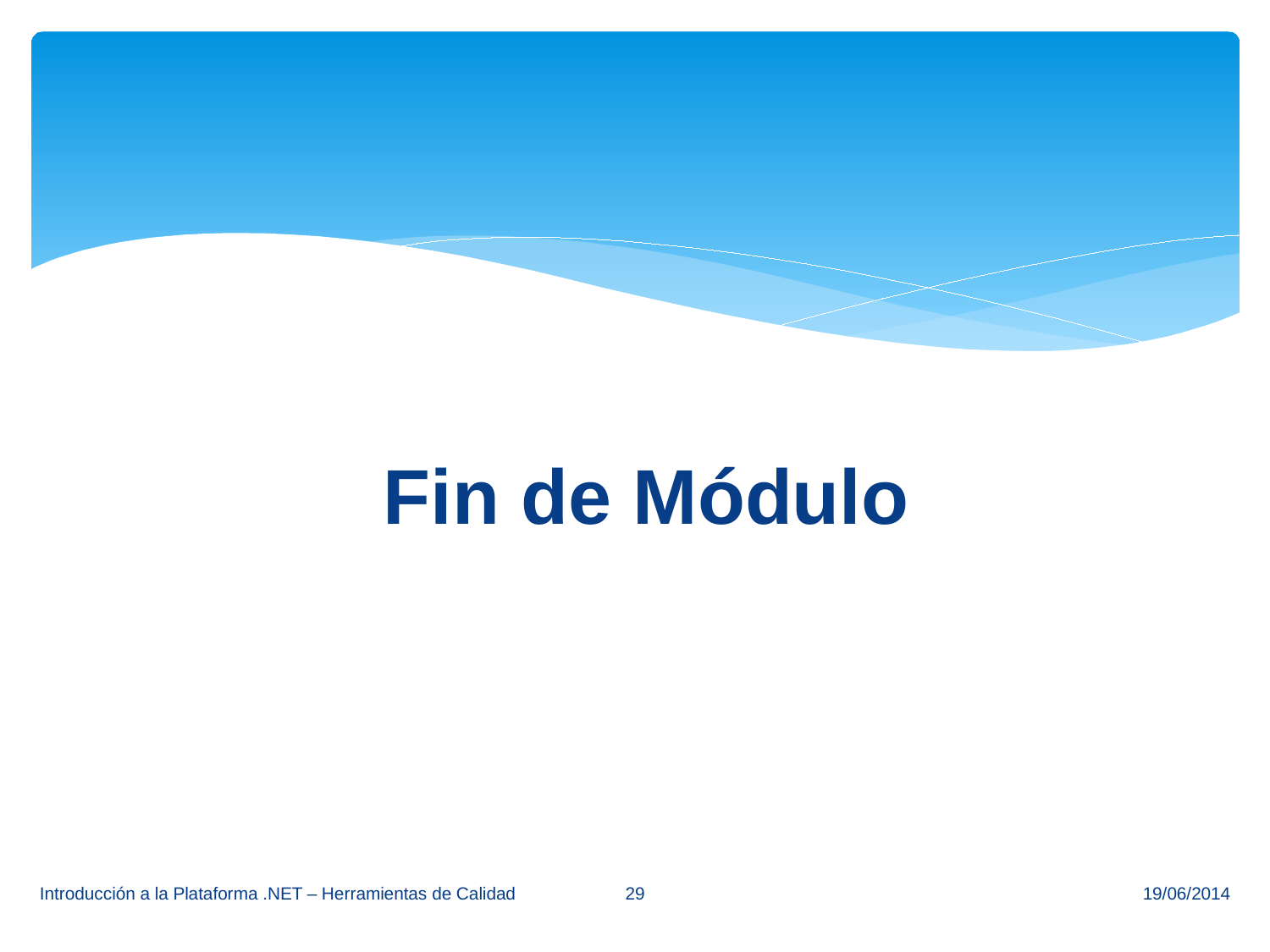

# Fin de Módulo
29
Introducción a la Plataforma .NET – Herramientas de Calidad
19/06/2014